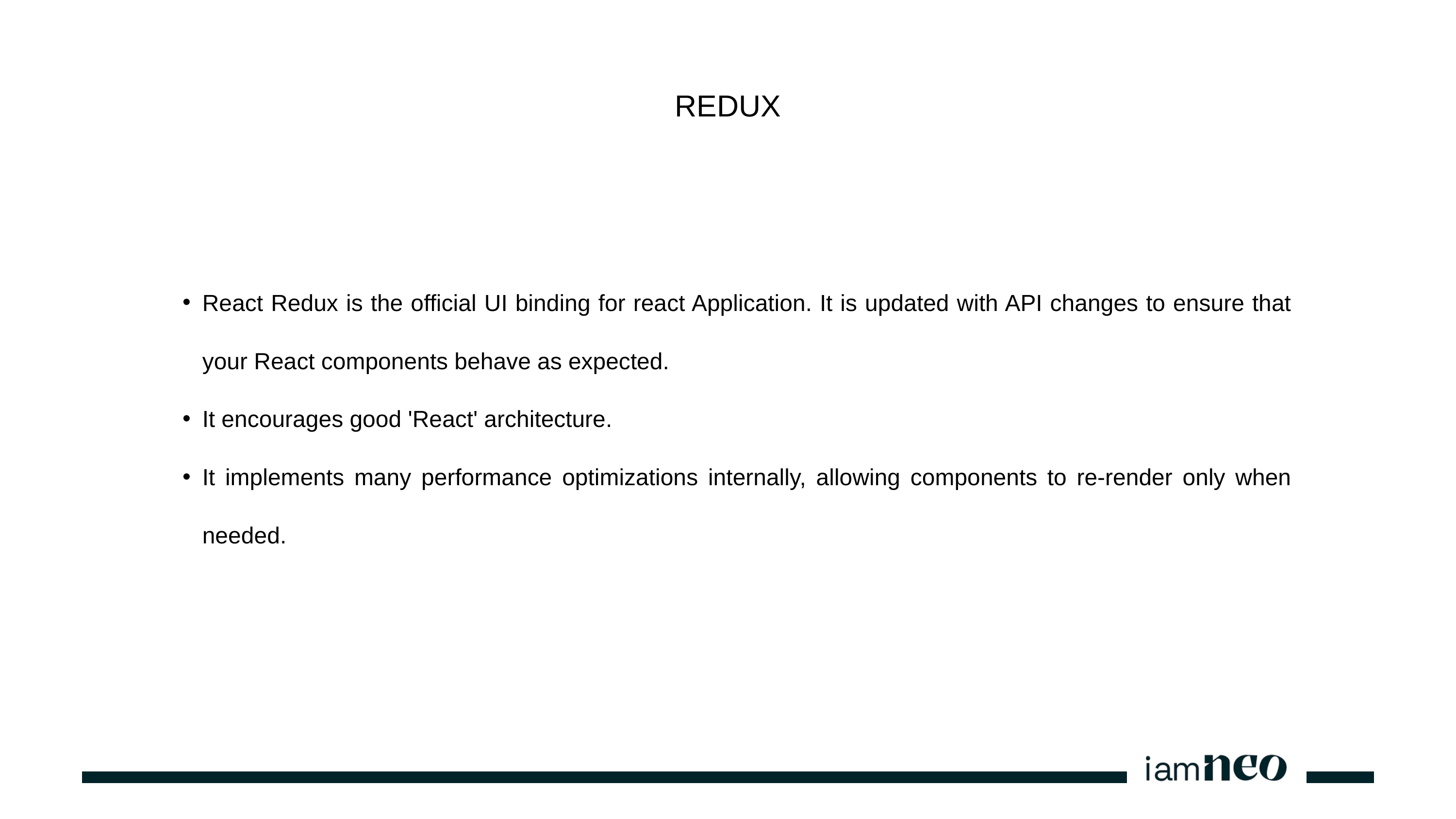

REDUX
React Redux is the official UI binding for react Application. It is updated with API changes to ensure that your React components behave as expected.
It encourages good 'React' architecture.
It implements many performance optimizations internally, allowing components to re-render only when needed.